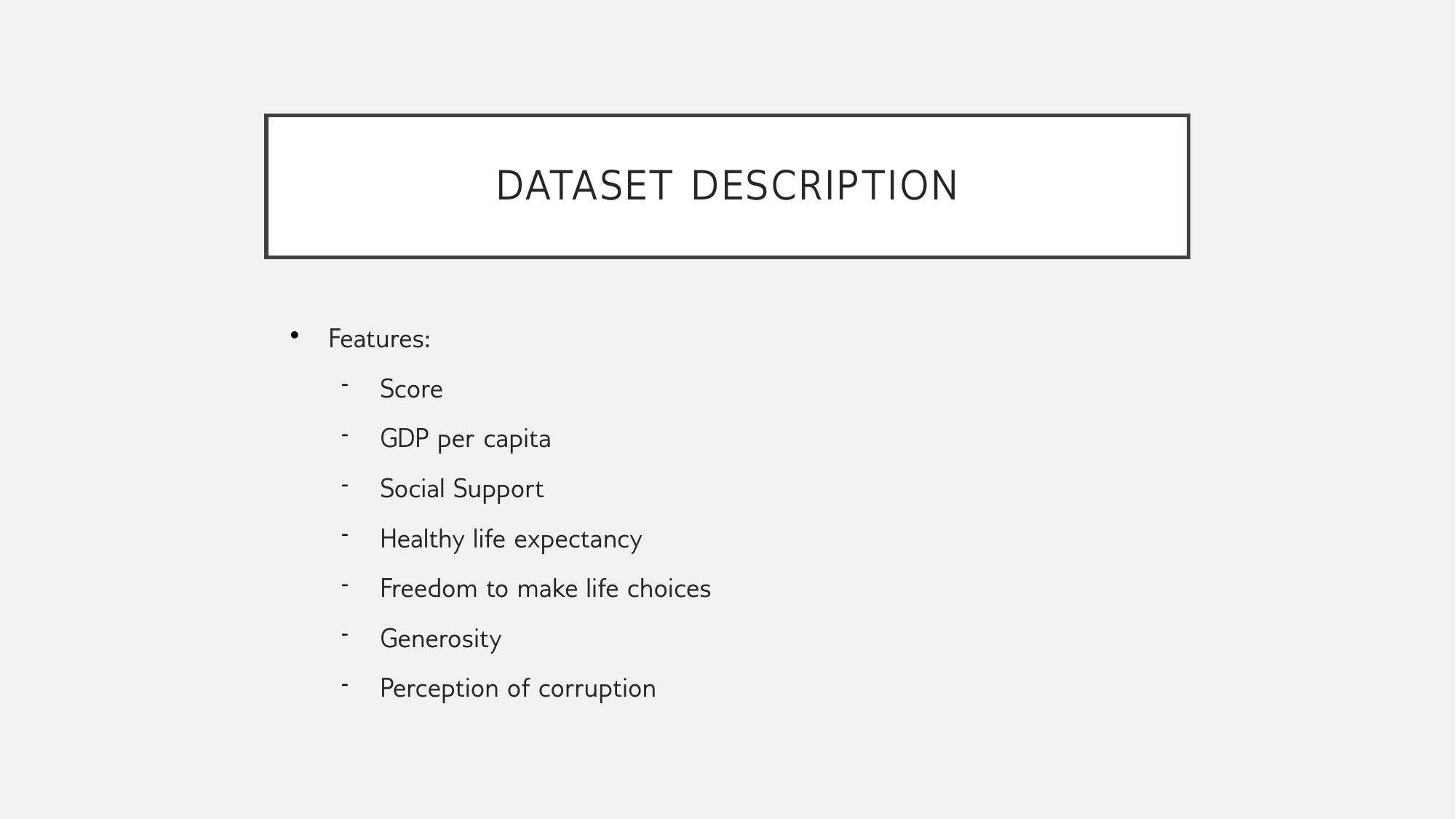

Dataset description
Features:
Score
GDP per capita
Social Support
Healthy life expectancy
Freedom to make life choices
Generosity
Perception of corruption